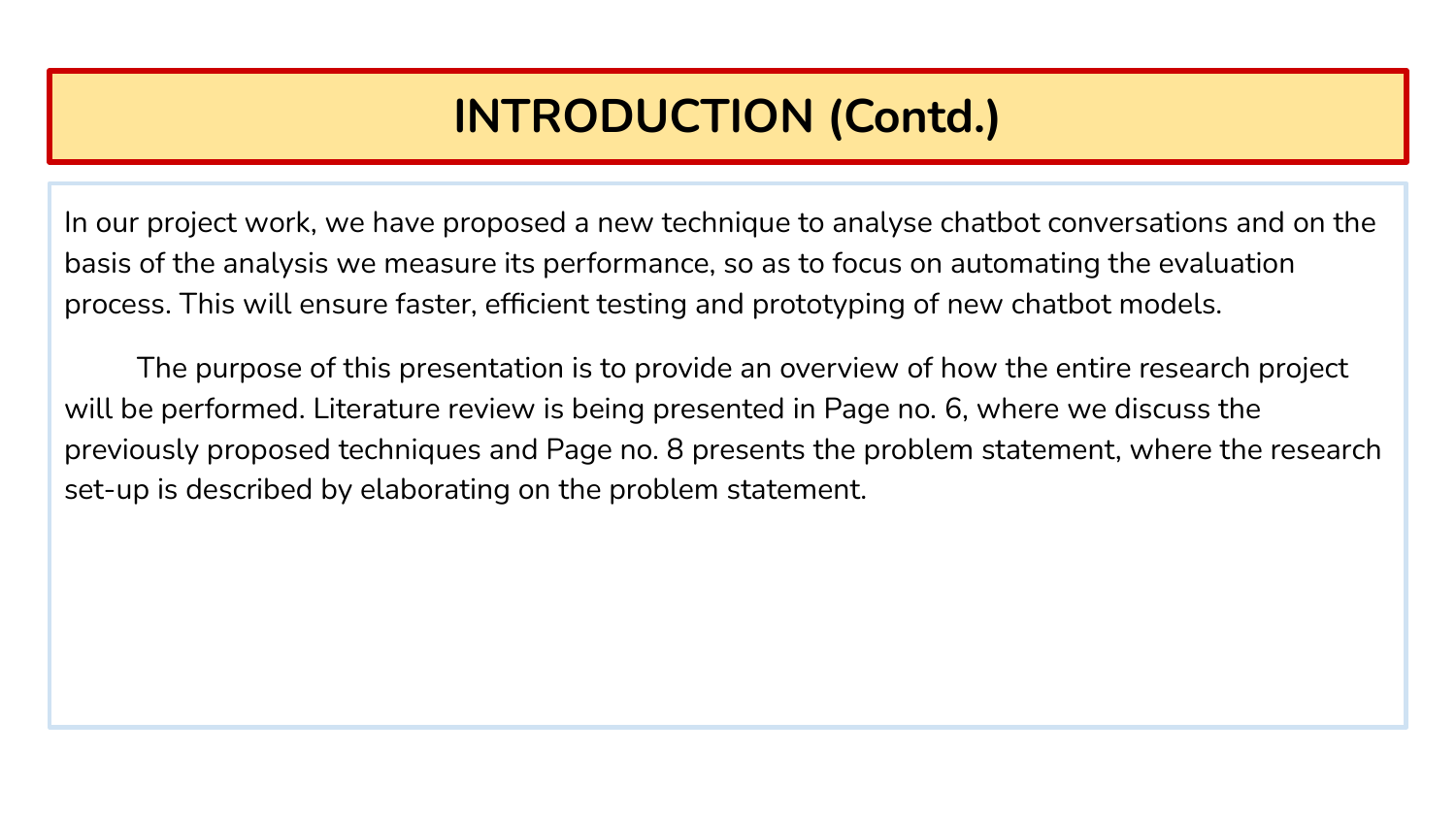

# INTRODUCTION (Contd.)
In our project work, we have proposed a new technique to analyse chatbot conversations and on the basis of the analysis we measure its performance, so as to focus on automating the evaluation process. This will ensure faster, efficient testing and prototyping of new chatbot models.
The purpose of this presentation is to provide an overview of how the entire research project will be performed. Literature review is being presented in Page no. 6, where we discuss the previously proposed techniques and Page no. 8 presents the problem statement, where the research set-up is described by elaborating on the problem statement.